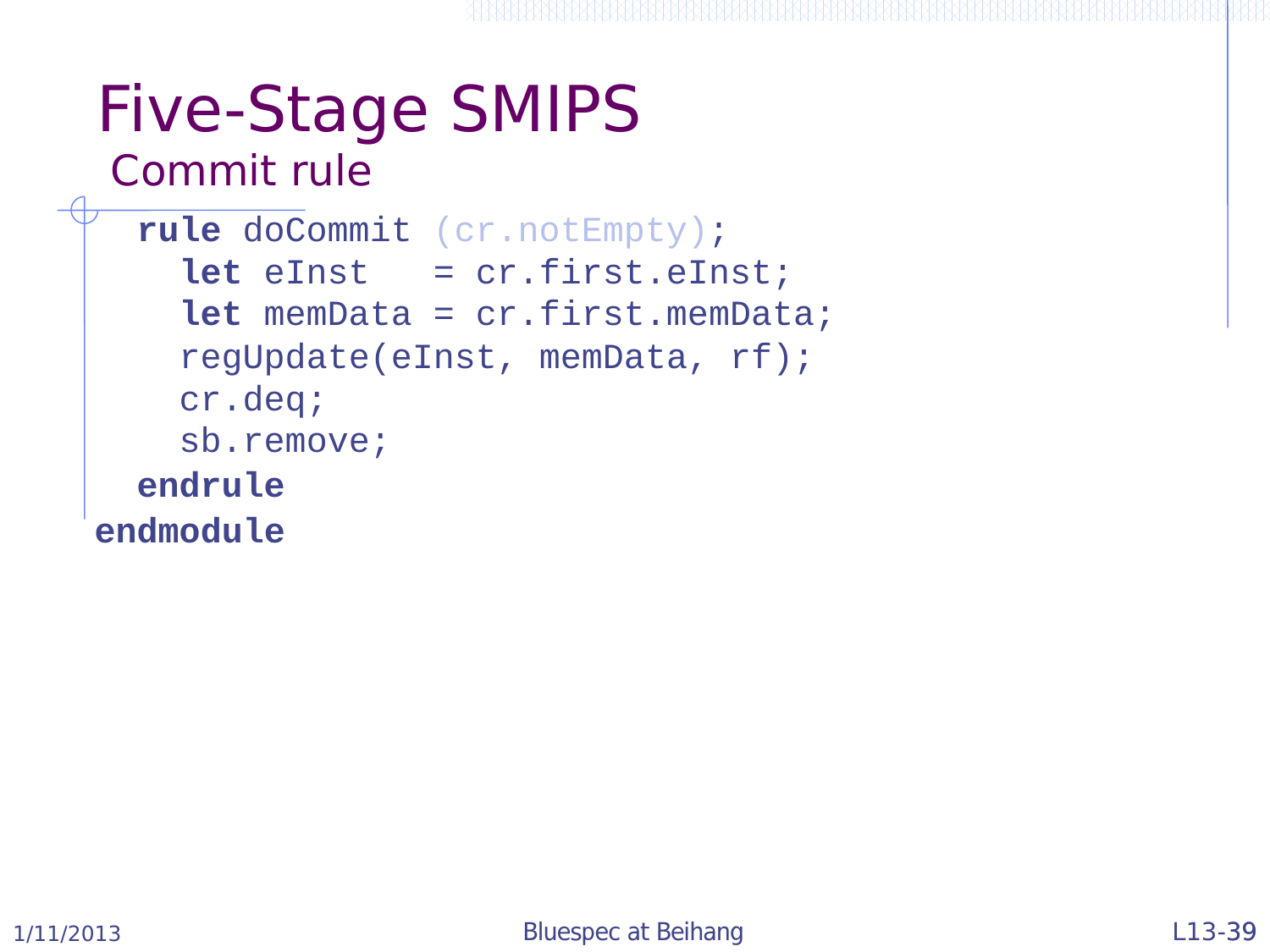

Five-Stage SMIPS
 Commit rule
  rule doCommit (cr.notEmpty);
    let eInst   = cr.first.eInst;
    let memData = cr.first.memData;
    regUpdate(eInst, memData, rf);
    cr.deq;
    sb.remove;
  endrule
endmodule
1/11/2013
Bluespec at Beihang
L13-39
39